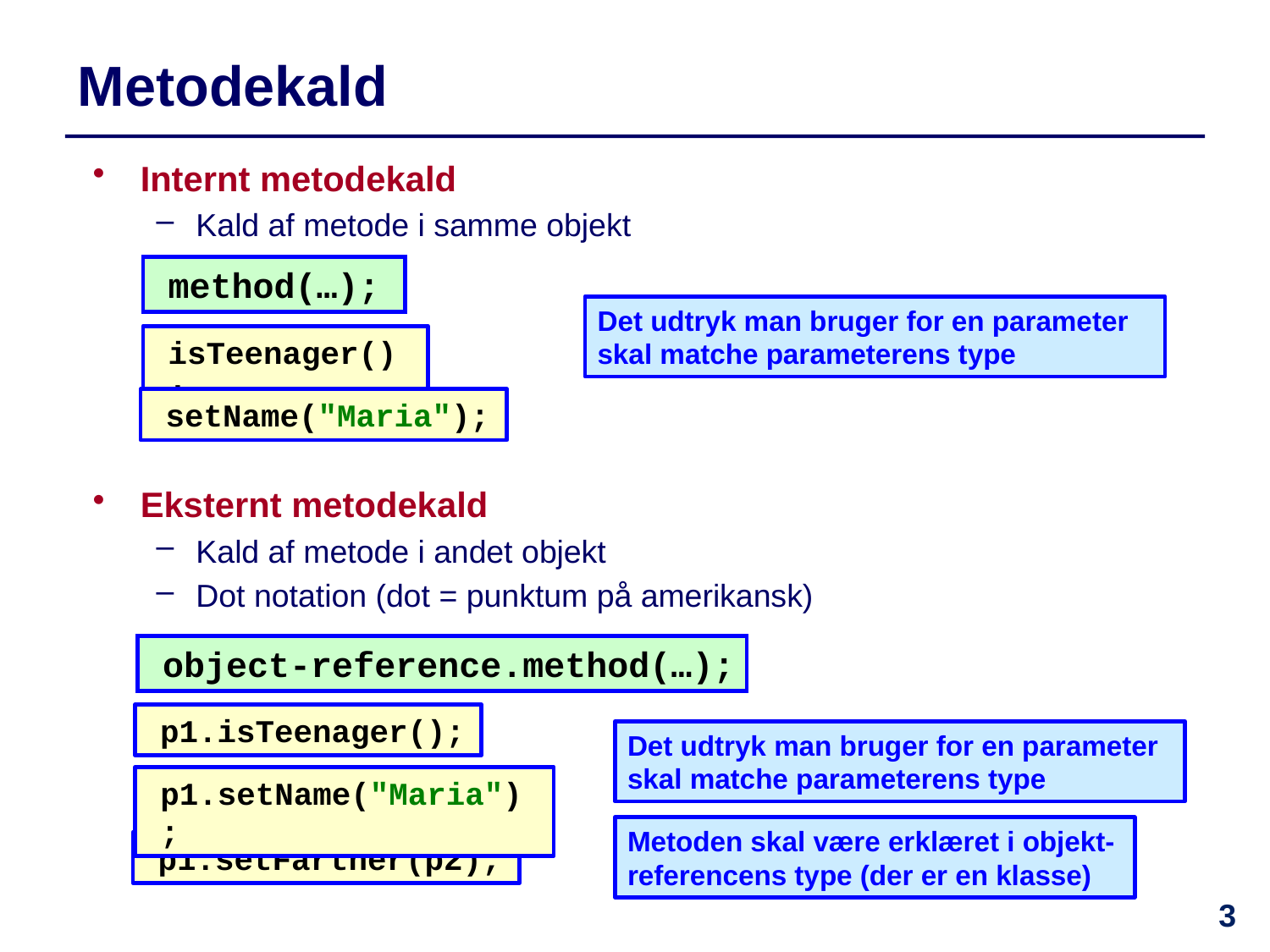

# Metodekald
Internt metodekald
Kald af metode i samme objekt
method(…);
Det udtryk man bruger for en parameter skal matche parameterens type
isTeenager();
setName("Maria");
Eksternt metodekald
Kald af metode i andet objekt
Dot notation (dot = punktum på amerikansk)

object-reference.method(…);
p1.isTeenager();
Det udtryk man bruger for en parameter skal matche parameterens type
p1.setName("Maria");
Metoden skal være erklæret i objekt-referencens type (der er en klasse)
p1.setFarther(p2);
3